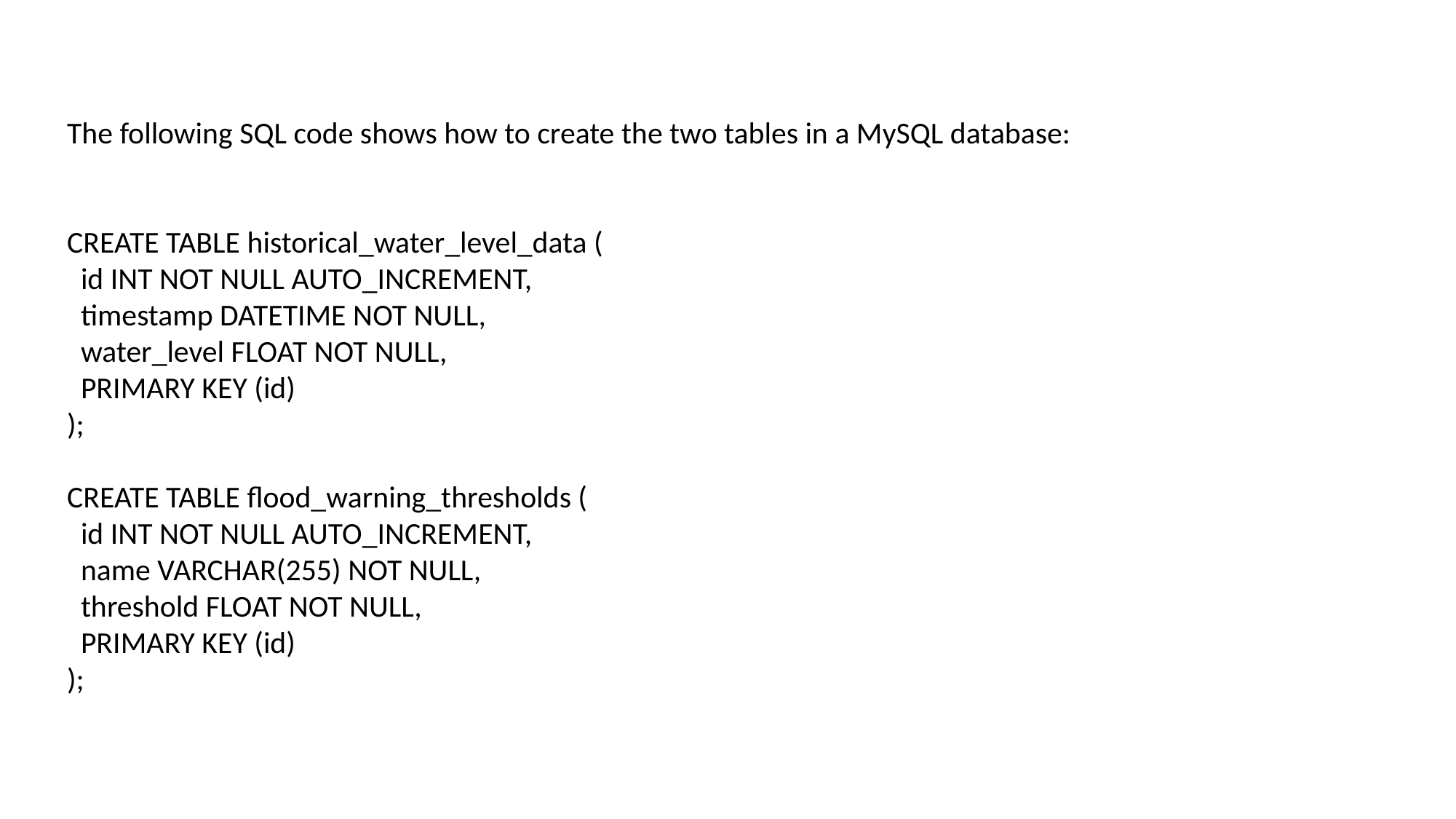

The following SQL code shows how to create the two tables in a MySQL database:

CREATE TABLE historical_water_level_data (
  id INT NOT NULL AUTO_INCREMENT,
  timestamp DATETIME NOT NULL,
  water_level FLOAT NOT NULL,
  PRIMARY KEY (id)
);

CREATE TABLE flood_warning_thresholds (
  id INT NOT NULL AUTO_INCREMENT,
  name VARCHAR(255) NOT NULL,
  threshold FLOAT NOT NULL,
  PRIMARY KEY (id)
);